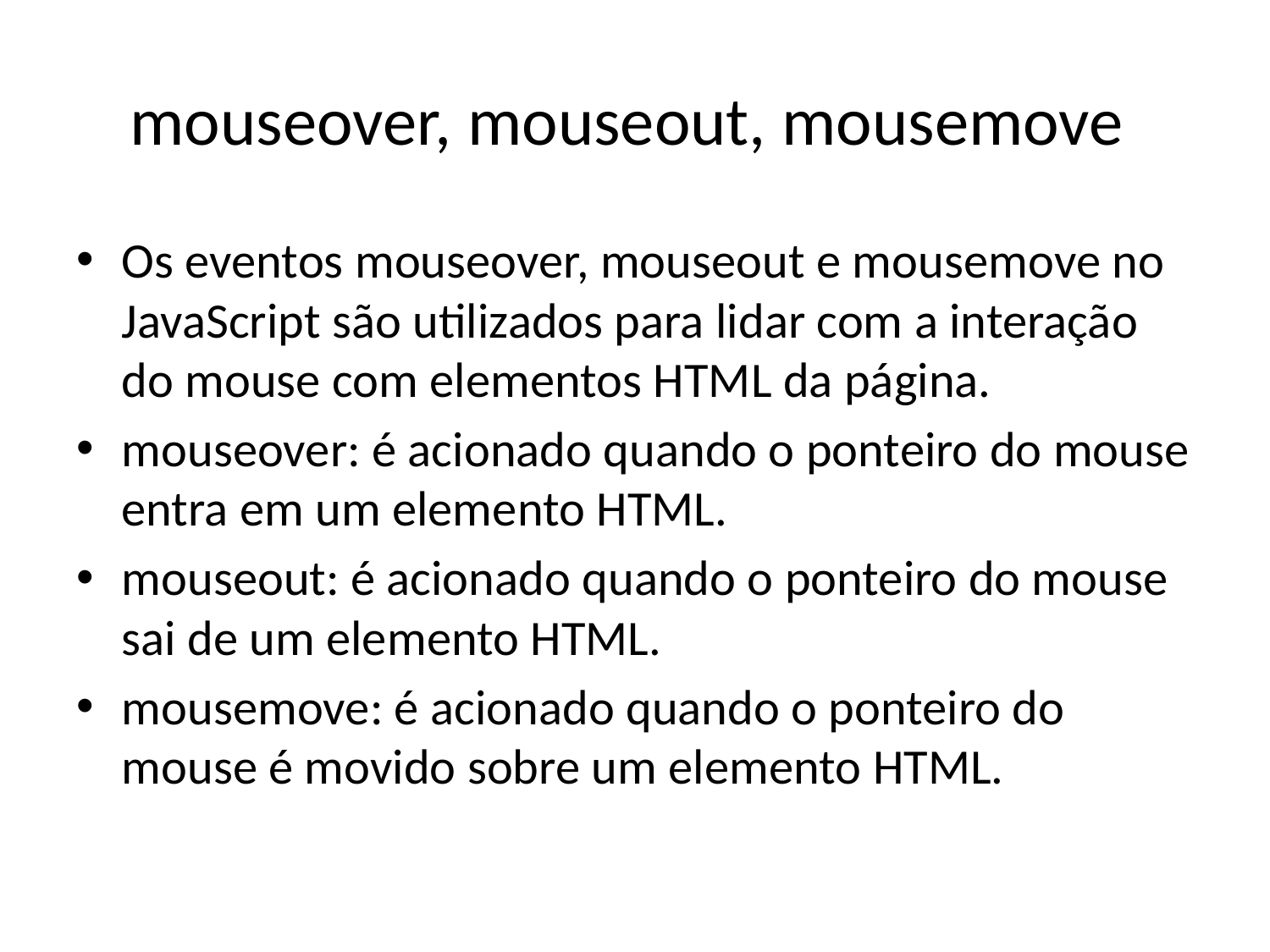

# mouseover, mouseout, mousemove
Os eventos mouseover, mouseout e mousemove no JavaScript são utilizados para lidar com a interação do mouse com elementos HTML da página.
mouseover: é acionado quando o ponteiro do mouse entra em um elemento HTML.
mouseout: é acionado quando o ponteiro do mouse sai de um elemento HTML.
mousemove: é acionado quando o ponteiro do mouse é movido sobre um elemento HTML.